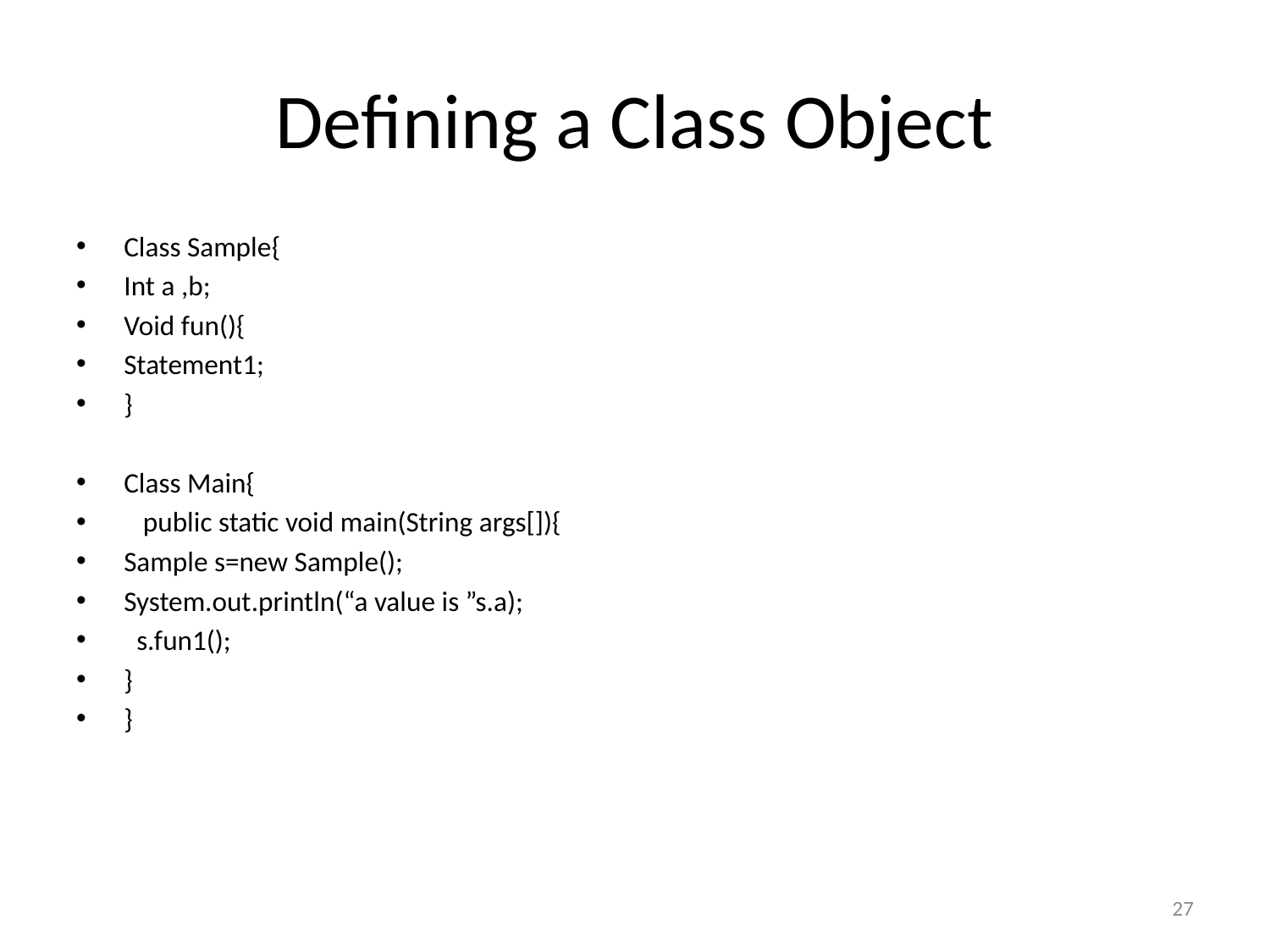

# Defining a Class Object
Class Sample{
Int a ,b;
Void fun(){
Statement1;
}

Class Main{
   public static void main(String args[]){
Sample s=new Sample();
System.out.println(“a value is ”s.a);
  s.fun1();
}
}

27